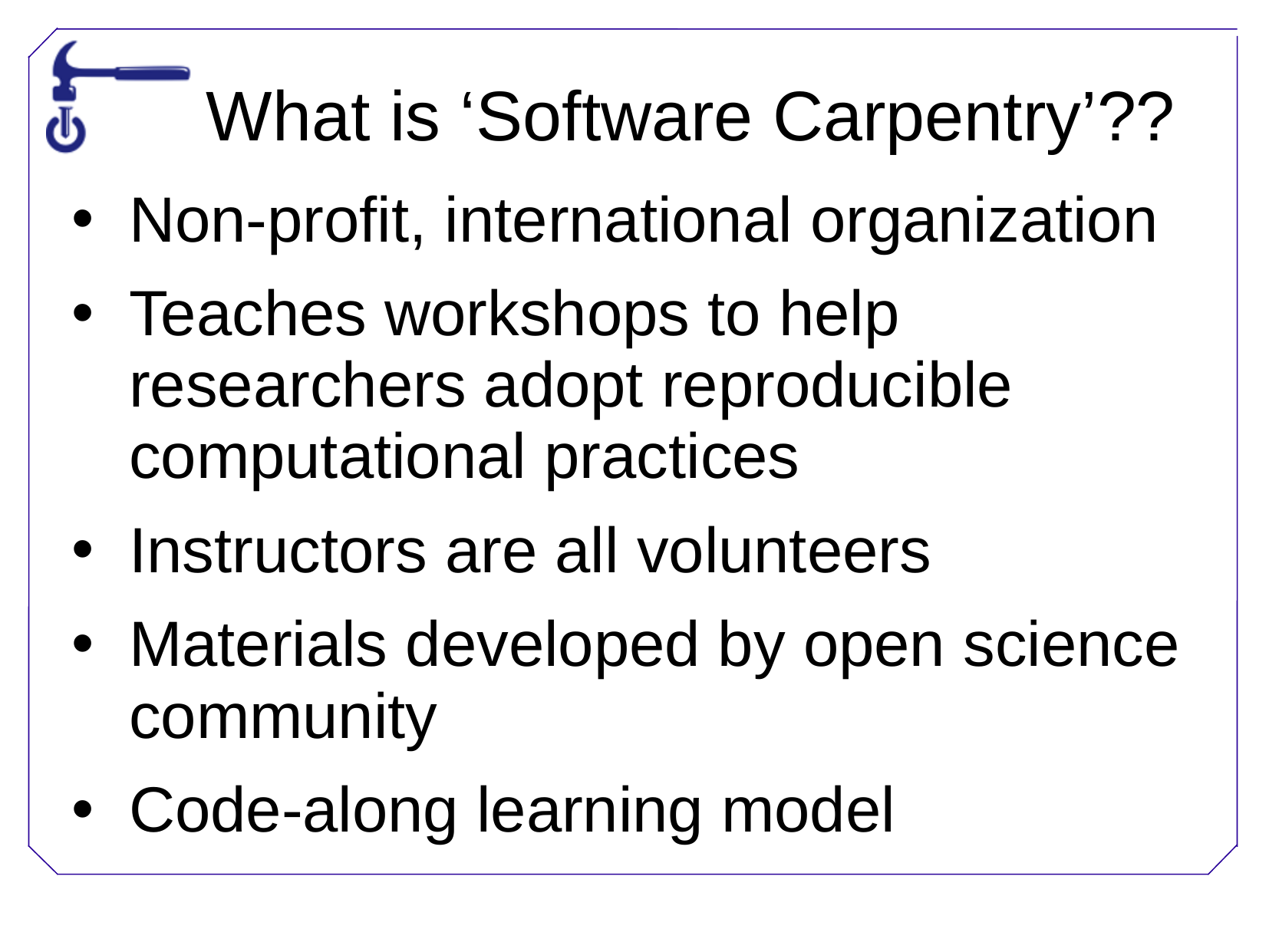

What is ‘Software Carpentry’??
Non-profit, international organization
Teaches workshops to help researchers adopt reproducible computational practices
Instructors are all volunteers
Materials developed by open science community
Code-along learning model